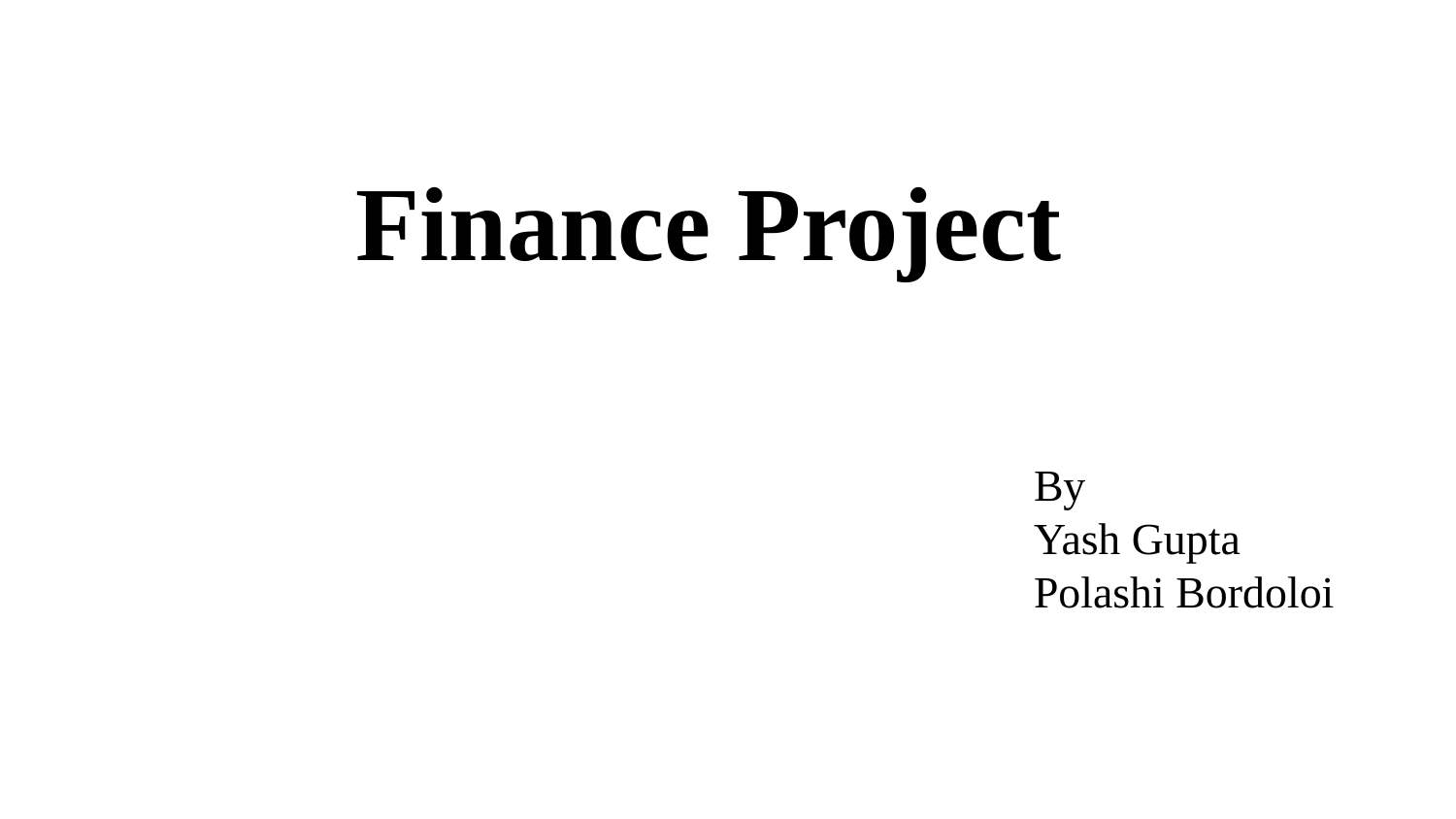

# Finance Project
By
Yash Gupta
Polashi Bordoloi